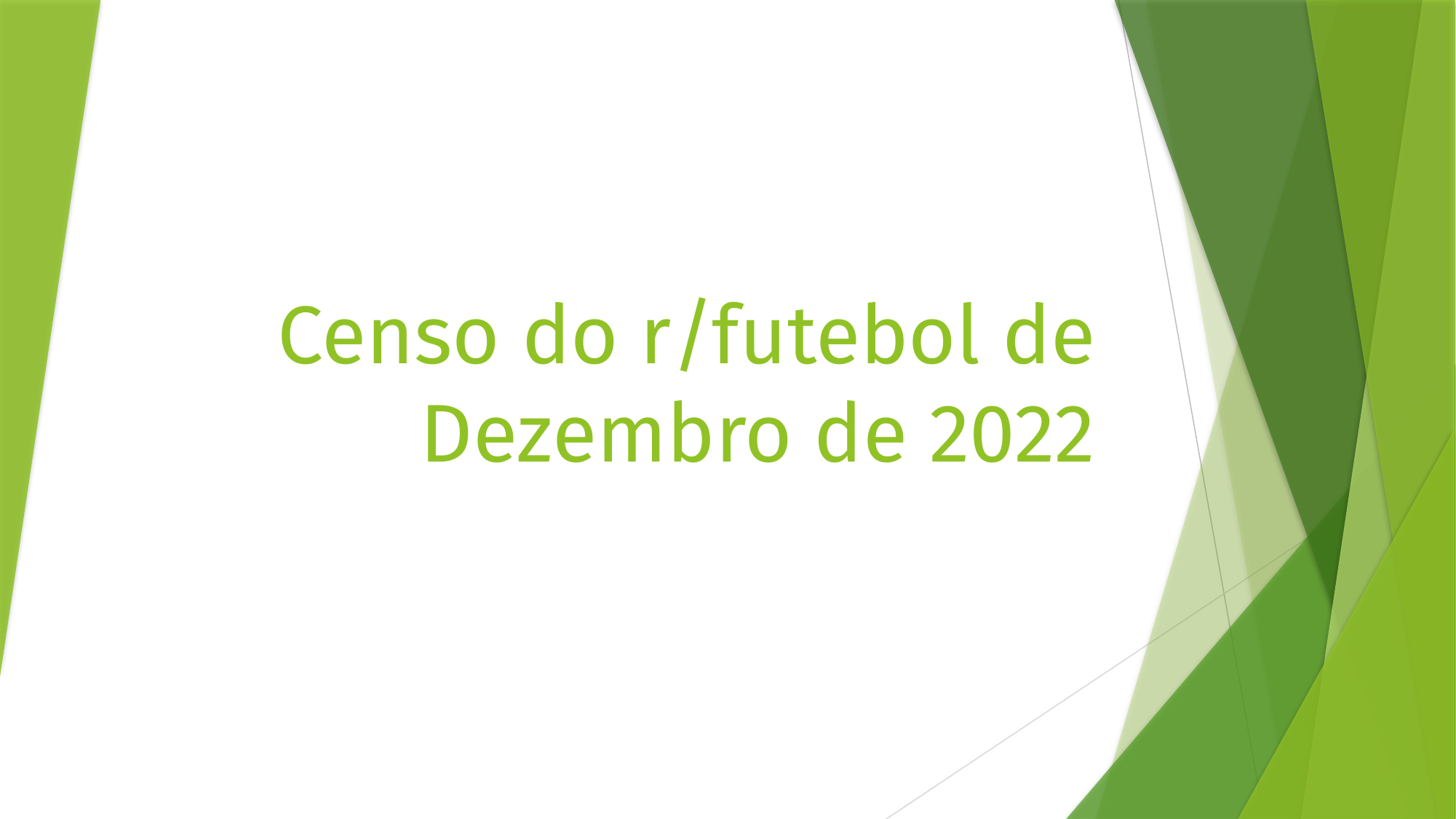

# Censo do r/futebol de Dezembro de 2022